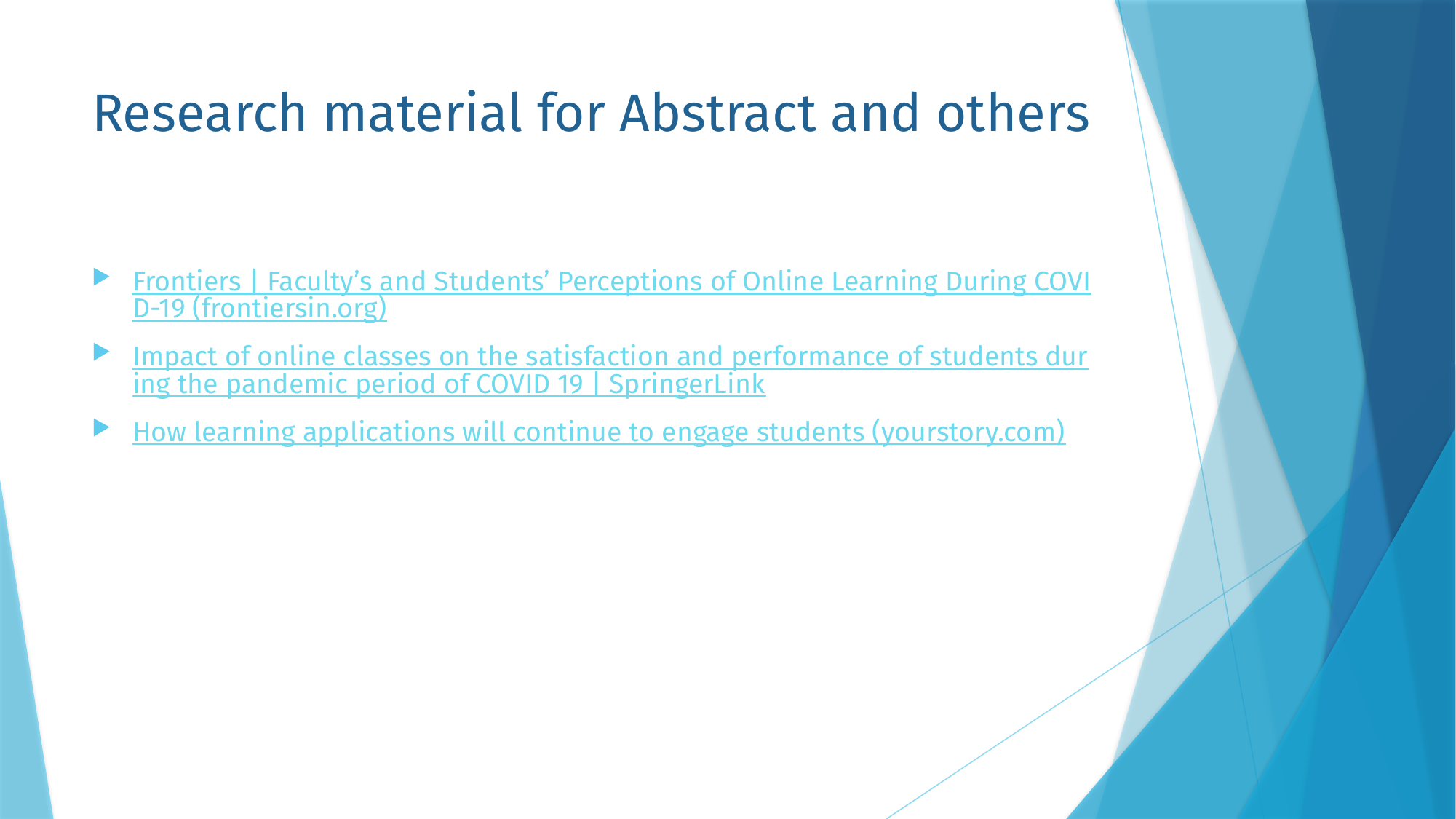

# Research material for Abstract and others
Frontiers | Faculty’s and Students’ Perceptions of Online Learning During COVID-19 (frontiersin.org)
Impact of online classes on the satisfaction and performance of students during the pandemic period of COVID 19 | SpringerLink
How learning applications will continue to engage students (yourstory.com)